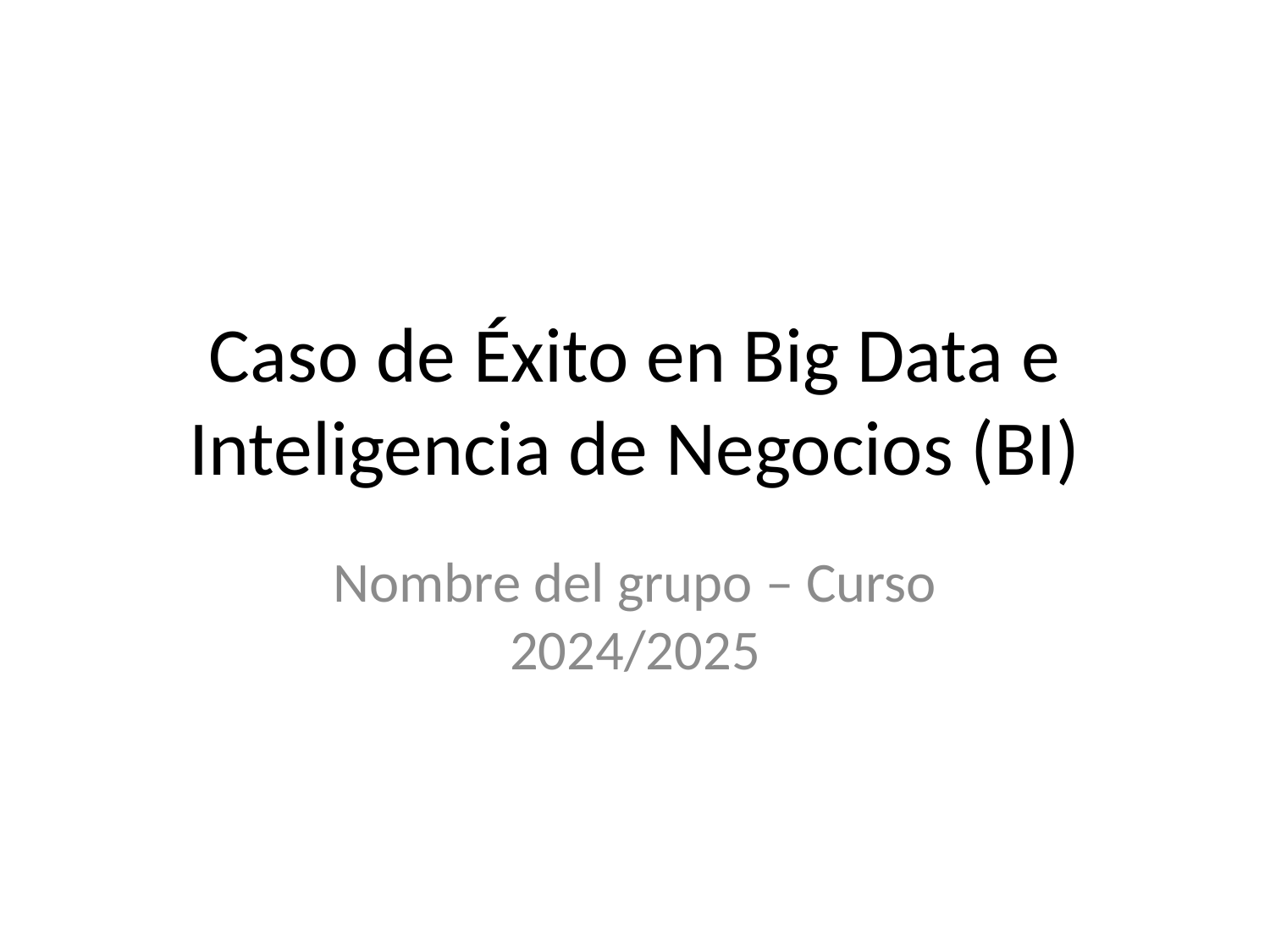

# Caso de Éxito en Big Data e Inteligencia de Negocios (BI)
Nombre del grupo – Curso 2024/2025